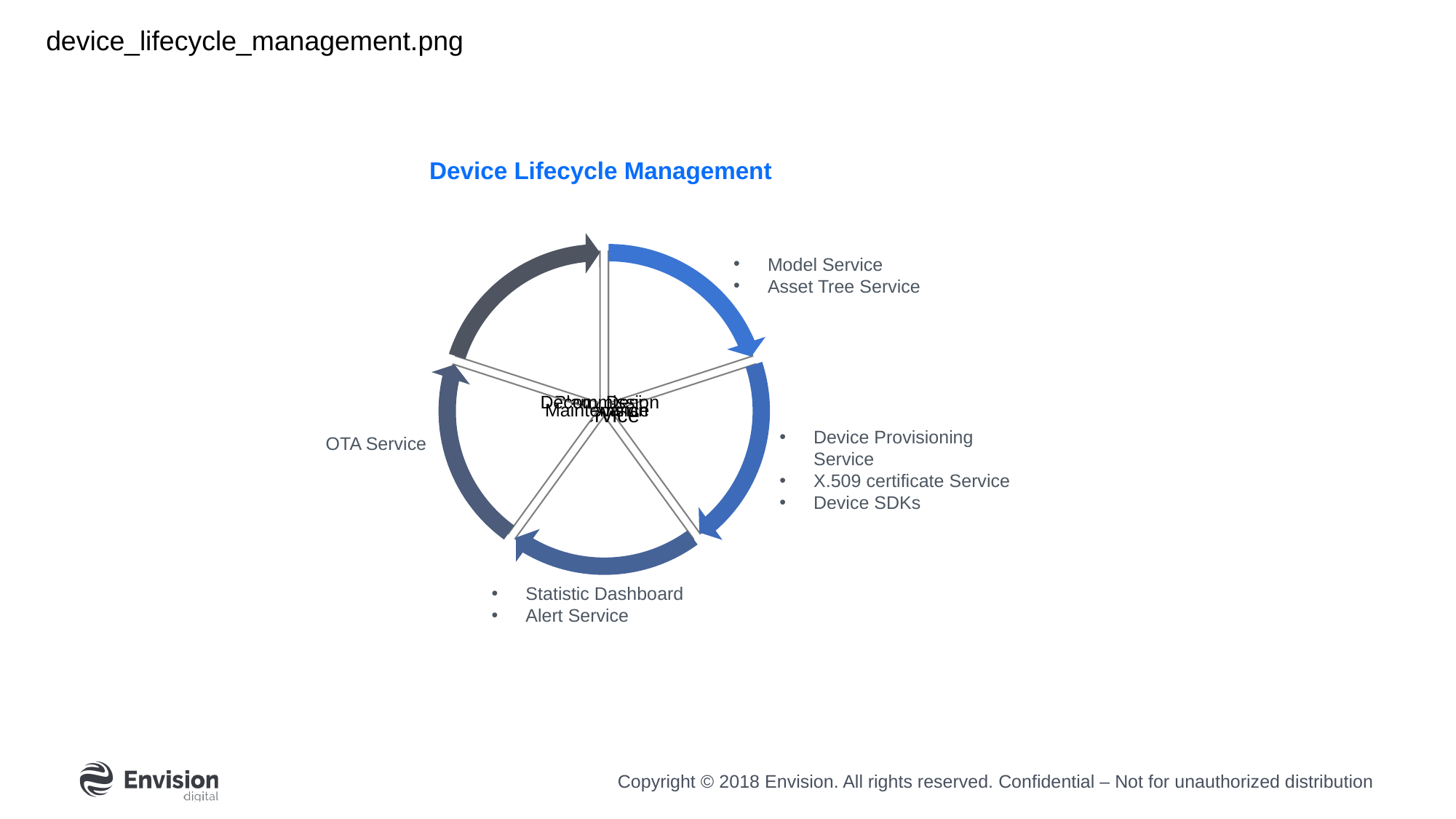

device_lifecycle_management.png
Device Lifecycle Management
Plan / Design
Provision
Service
Maintenance
Decommission
Model Service
Asset Tree Service

Device Provisioning Service
X.509 certificate Service
Device SDKs

OTA Service
Statistic Dashboard
Alert Service